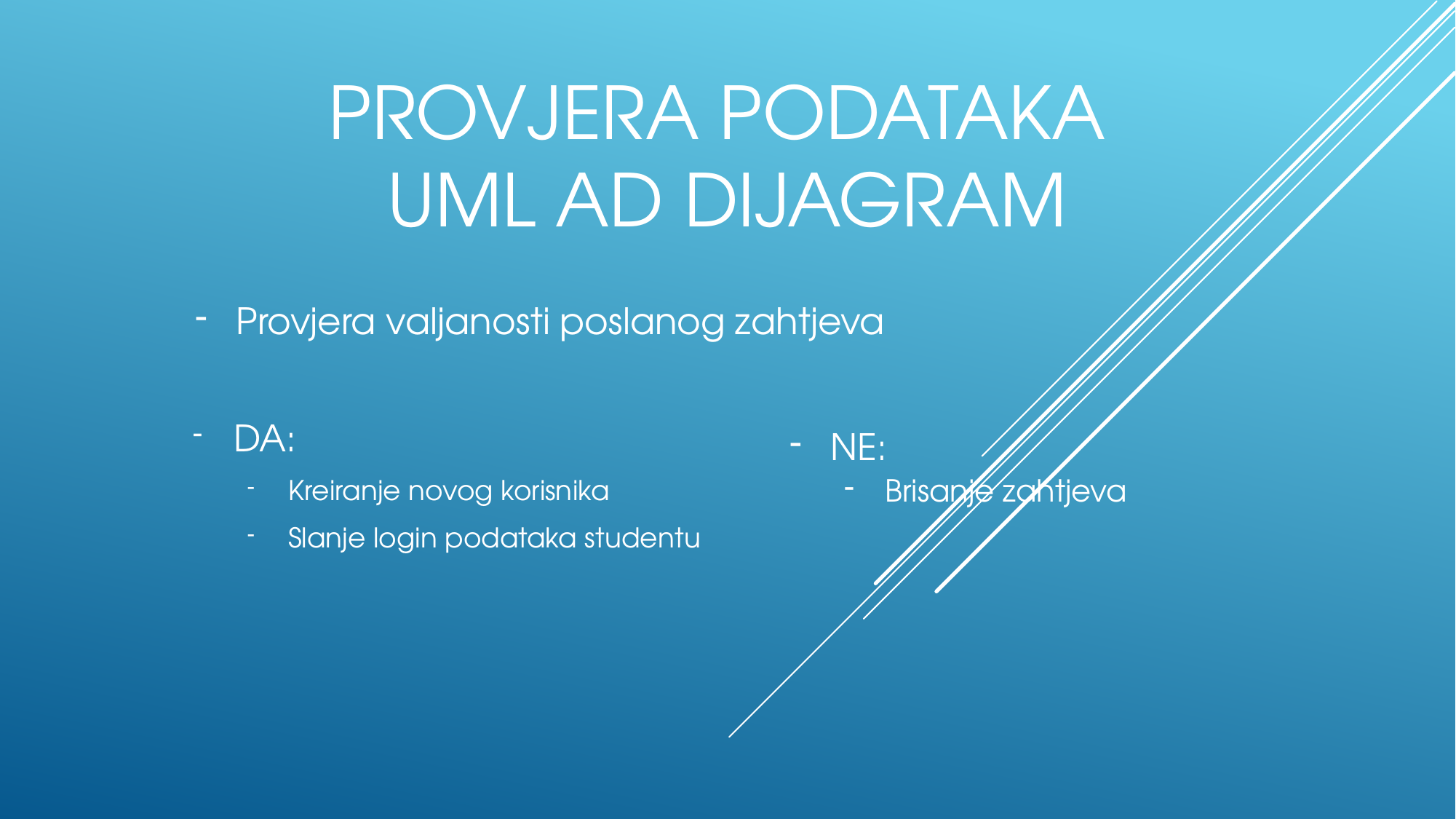

# Provjera podataka UML AD dijagram
Provjera valjanosti poslanog zahtjeva
DA:
Kreiranje novog korisnika
Slanje login podataka studentu

NE:
Brisanje zahtjeva